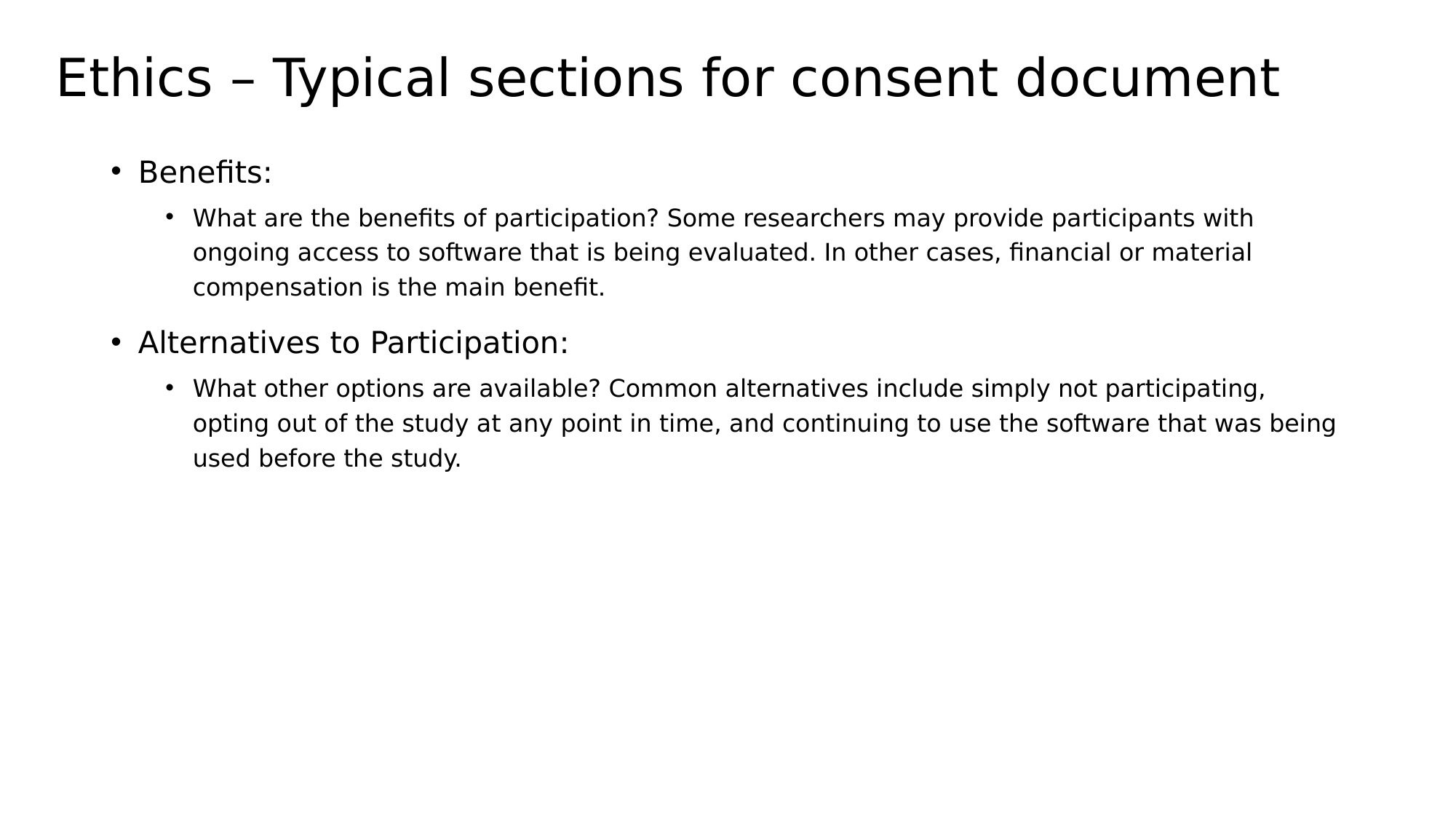

# Ethics – Typical sections for consent document
Benefits:
What are the benefits of participation? Some researchers may provide participants with ongoing access to software that is being evaluated. In other cases, financial or material compensation is the main benefit.
Alternatives to Participation:
What other options are available? Common alternatives include simply not participating, opting out of the study at any point in time, and continuing to use the software that was being used before the study.